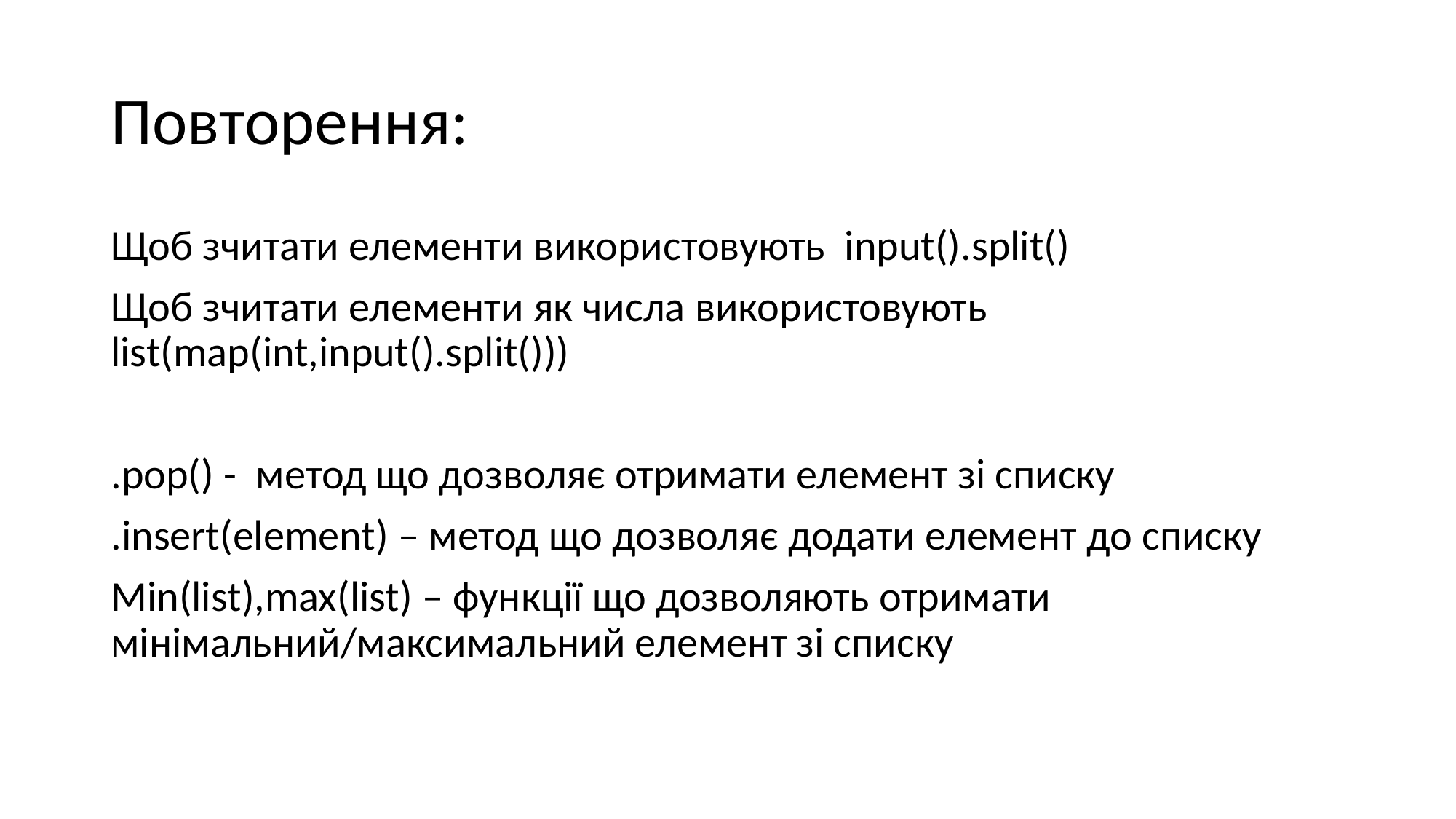

# Повторення:
Щоб зчитати елементи використовують  input().split()
Щоб зчитати елементи як числа використовують list(map(int,input().split()))

.pop() -  метод що дозволяє отримати елемент зі списку
.insert(element) – метод що дозволяє додати елемент до списку
Min(list),max(list) – функції що дозволяють отримати мінімальний/максимальний елемент зі списку